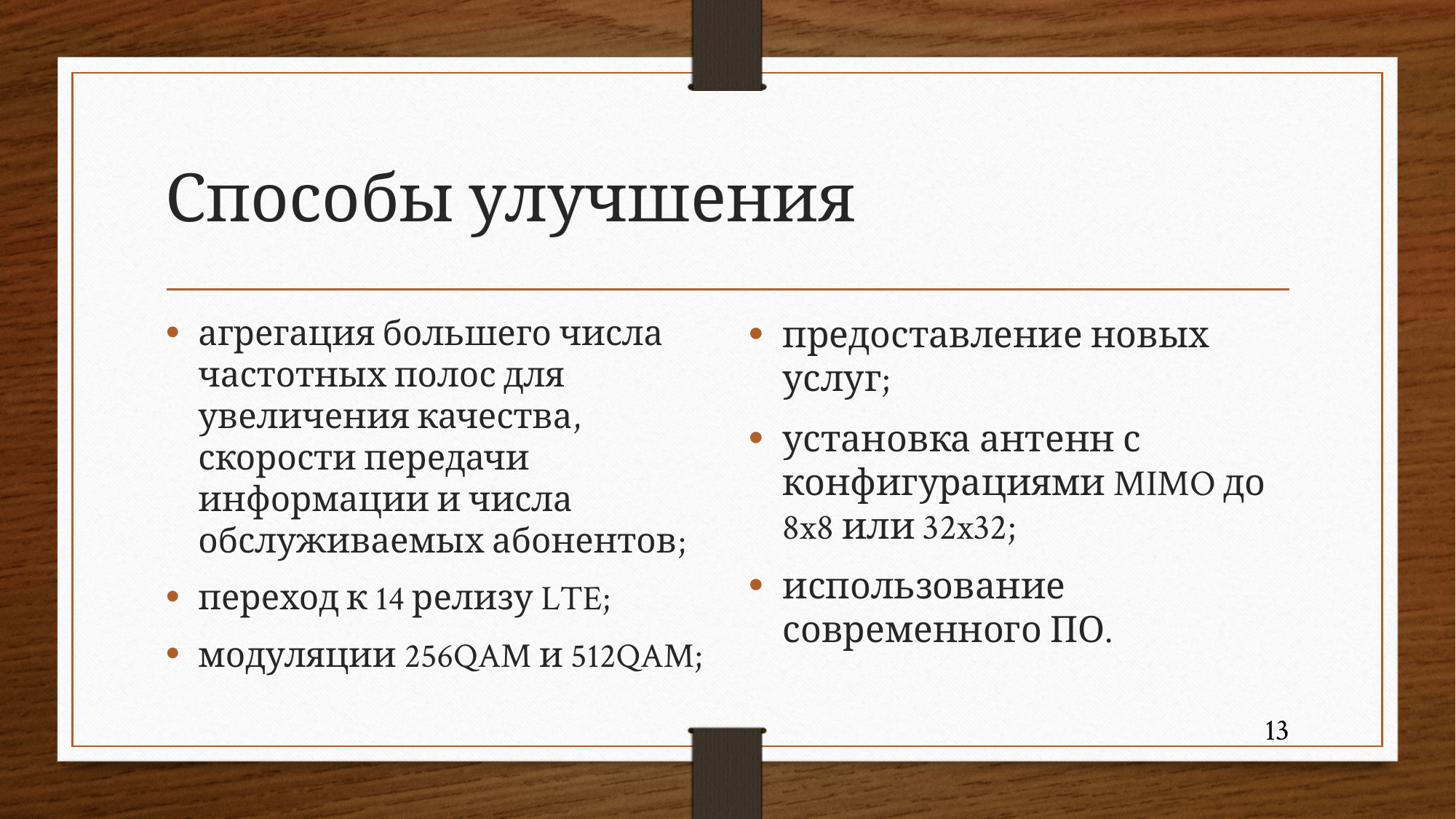

# Способы улучшения
агрегация большего числа частотных полос для увеличения качества, скорости передачи информации и числа обслуживаемых абонентов;
переход к 14 релизу LTE;
модуляции 256QAM и 512QAM;
предоставление новых услуг;
установка антенн с конфигурациями MIMO до 8x8 или 32x32;
использование современного ПО.
13